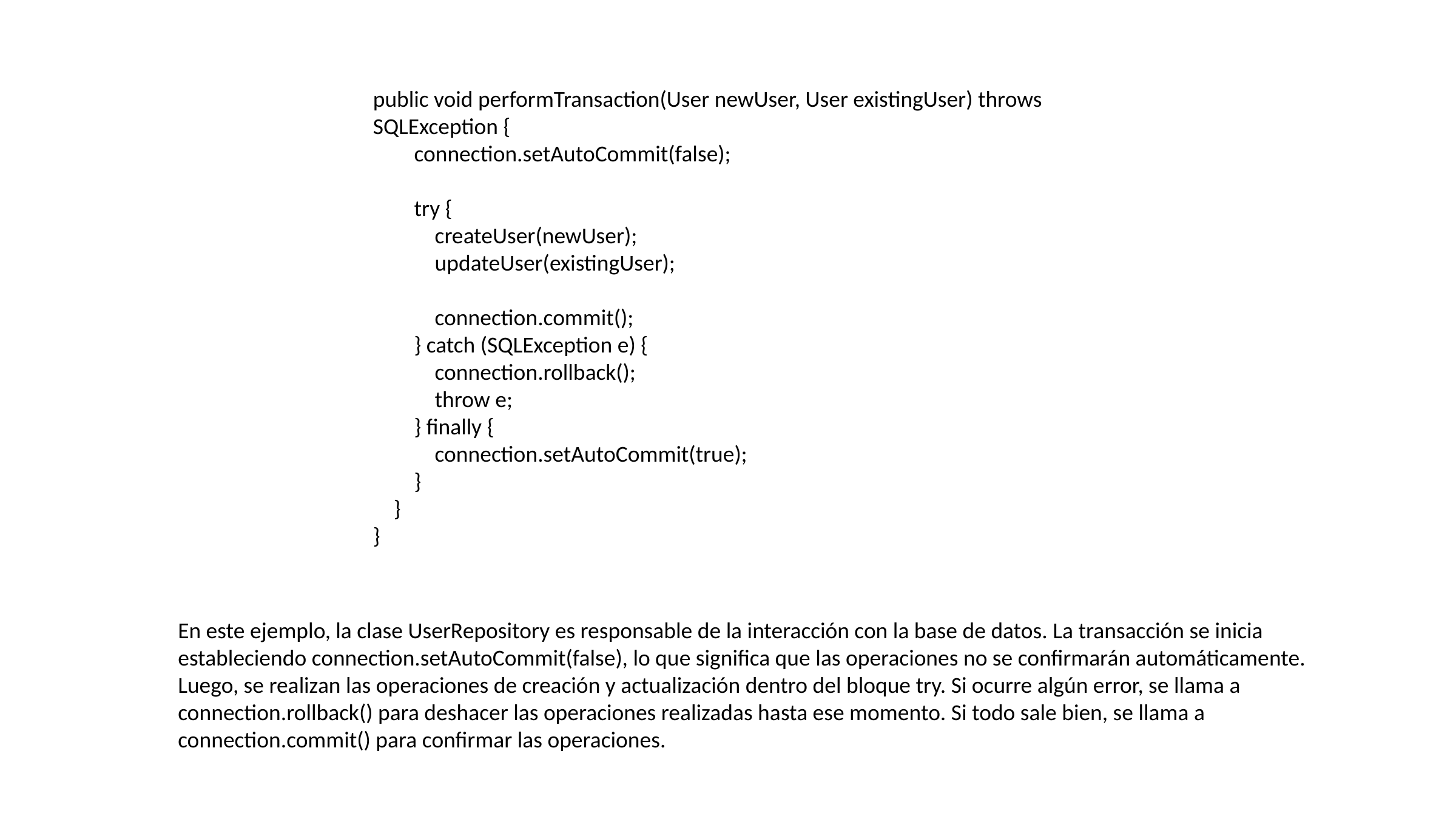

public void performTransaction(User newUser, User existingUser) throws SQLException {
        connection.setAutoCommit(false);

        try {
            createUser(newUser);
            updateUser(existingUser);

            connection.commit();
        } catch (SQLException e) {
            connection.rollback();
            throw e;
        } finally {
            connection.setAutoCommit(true);
        }
    }
}
En este ejemplo, la clase UserRepository es responsable de la interacción con la base de datos. La transacción se inicia estableciendo connection.setAutoCommit(false), lo que significa que las operaciones no se confirmarán automáticamente. Luego, se realizan las operaciones de creación y actualización dentro del bloque try. Si ocurre algún error, se llama a connection.rollback() para deshacer las operaciones realizadas hasta ese momento. Si todo sale bien, se llama a connection.commit() para confirmar las operaciones.